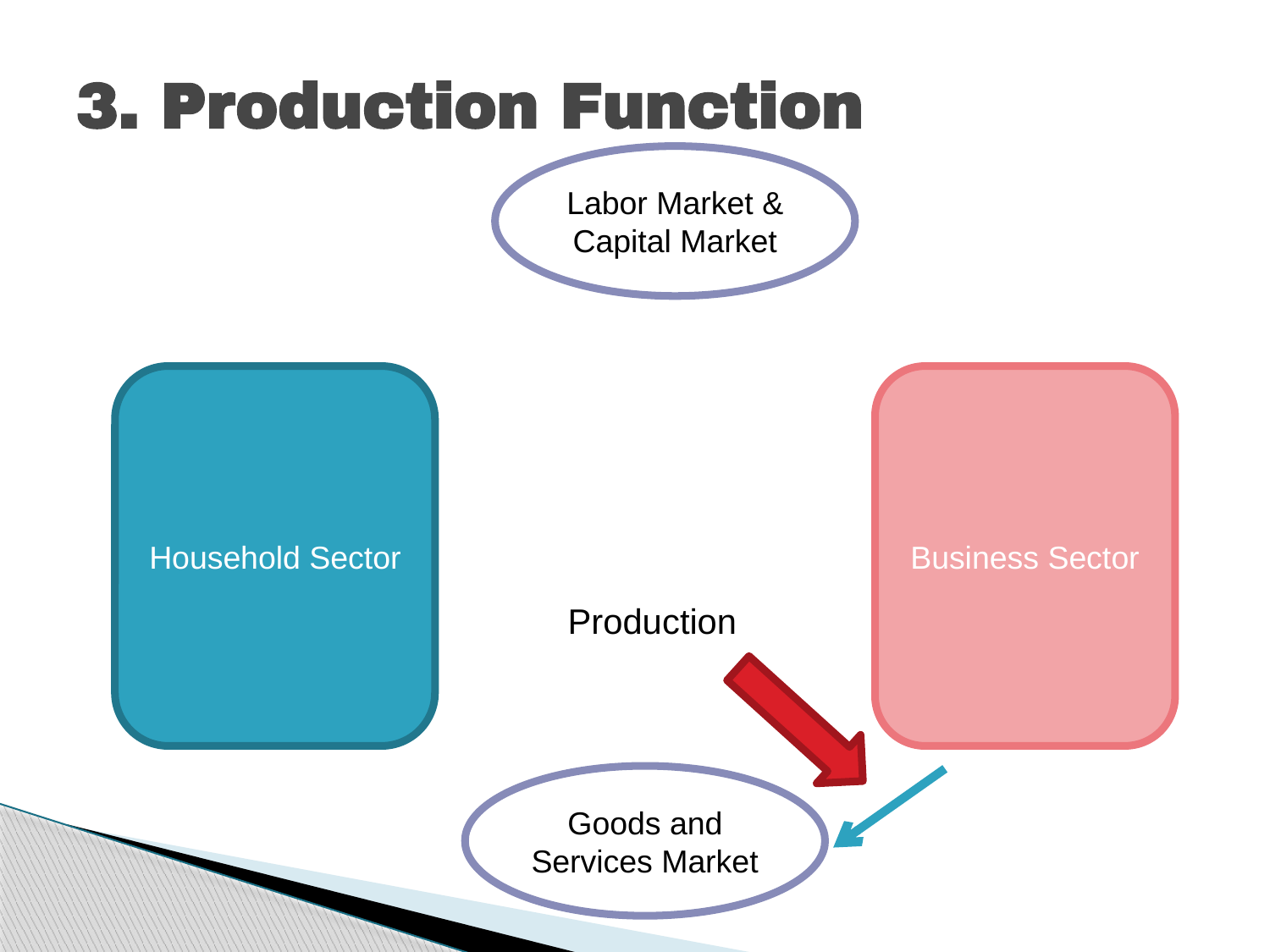

# 3. Production Function
Labor Market & Capital Market
Household Sector
Business Sector
Production

Goods and Services Market